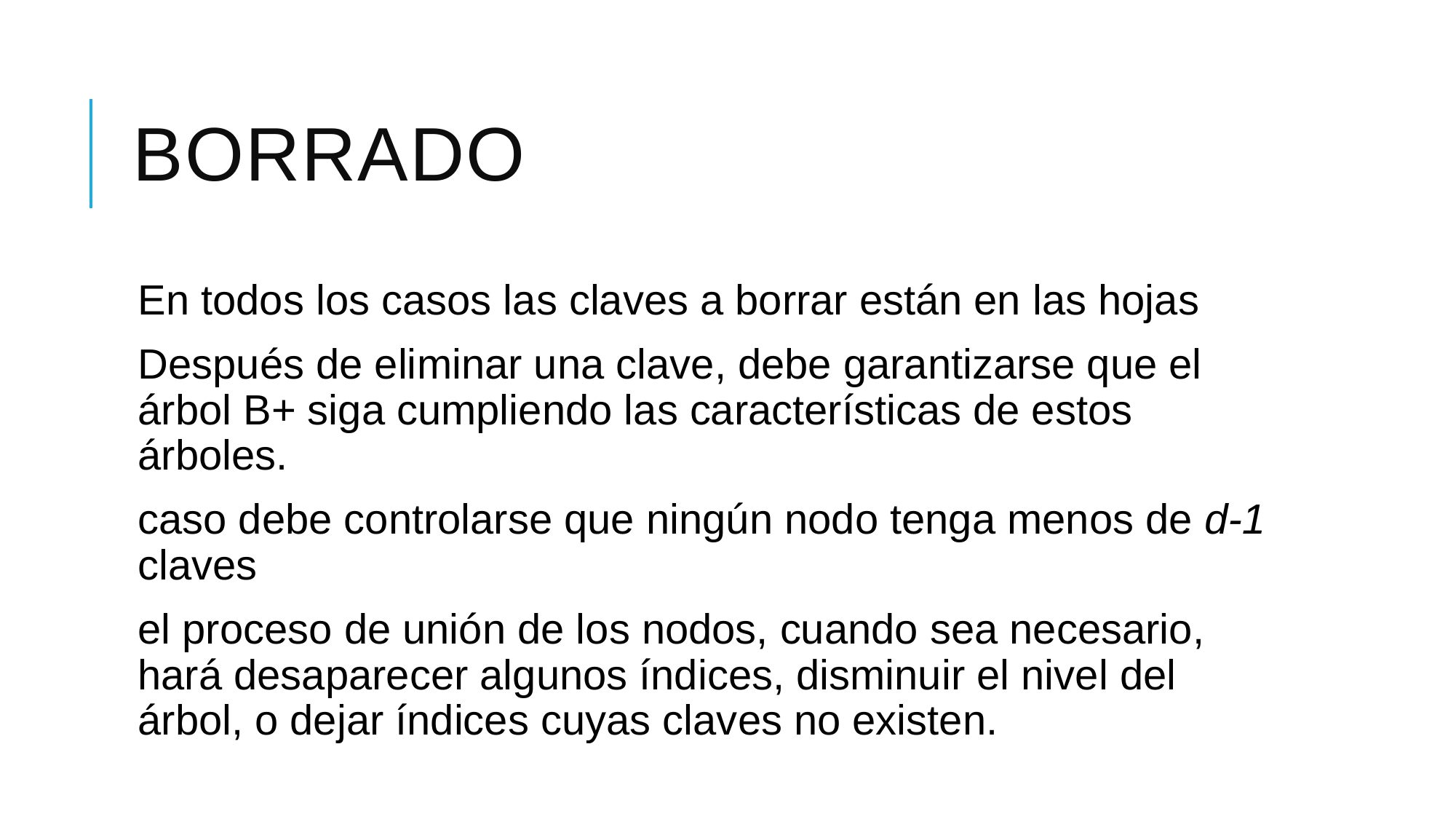

# Borrado
En todos los casos las claves a borrar están en las hojas
Después de eliminar una clave, debe garantizarse que el árbol B+ siga cumpliendo las características de estos árboles.
caso debe controlarse que ningún nodo tenga menos de d-1 claves
el proceso de unión de los nodos, cuando sea necesario, hará desaparecer algunos índices, disminuir el nivel del árbol, o dejar índices cuyas claves no existen.